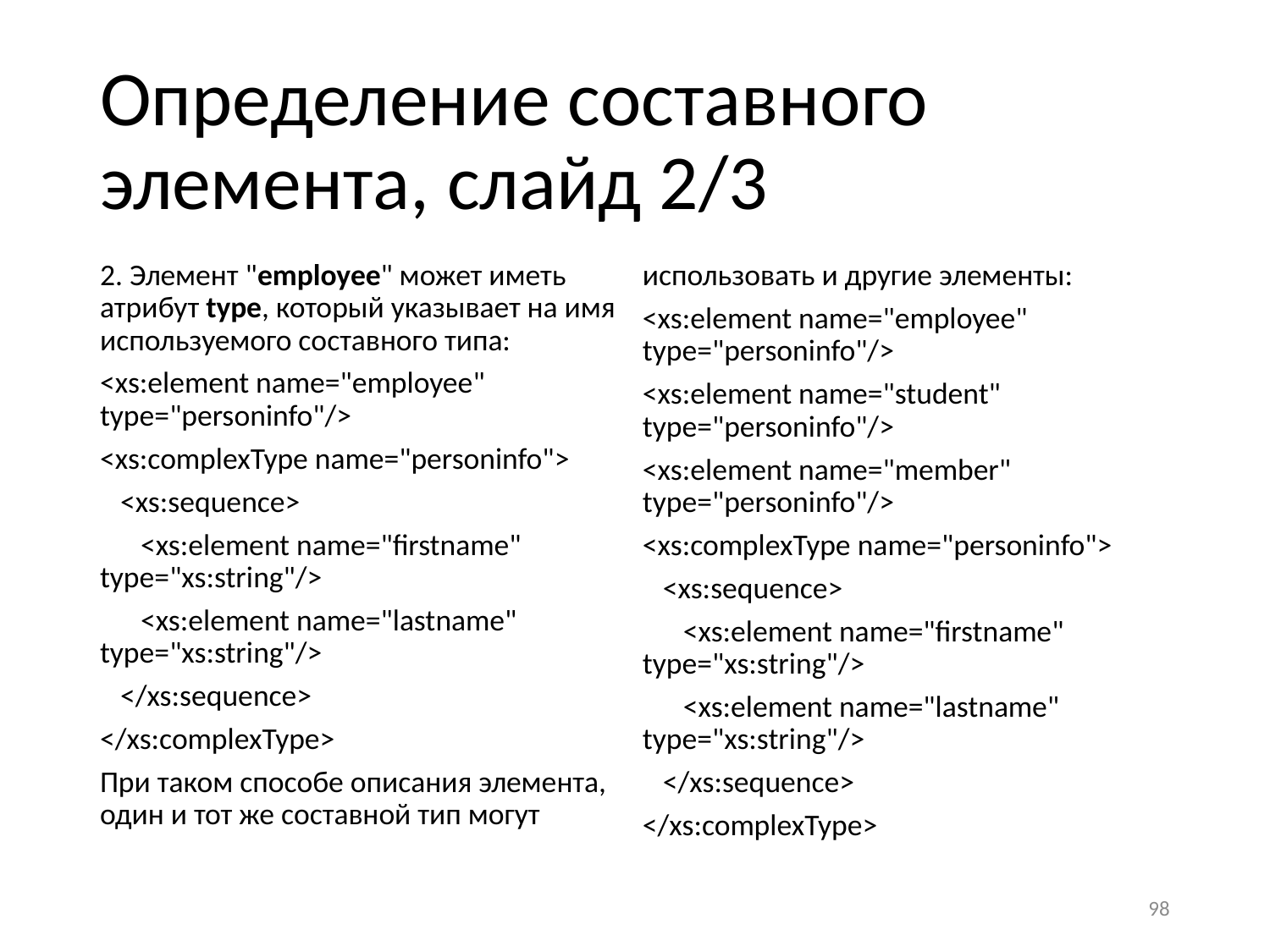

# Определение составного элемента, слайд 2/3
2. Элемент "employee" может иметь атрибут type, который указывает на имя используемого составного типа:
<xs:element name="employee" type="personinfo"/>
<xs:complexType name="personinfo">
   <xs:sequence>
      <xs:element name="firstname" type="xs:string"/>
      <xs:element name="lastname" type="xs:string"/>
   </xs:sequence>
</xs:complexType>
При таком способе описания элемента, один и тот же составной тип могут использовать и другие элементы:
<xs:element name="employee" type="personinfo"/>
<xs:element name="student" type="personinfo"/>
<xs:element name="member" type="personinfo"/>
<xs:complexType name="personinfo">
   <xs:sequence>
      <xs:element name="firstname" type="xs:string"/>
      <xs:element name="lastname" type="xs:string"/>
   </xs:sequence>
</xs:complexType>
98